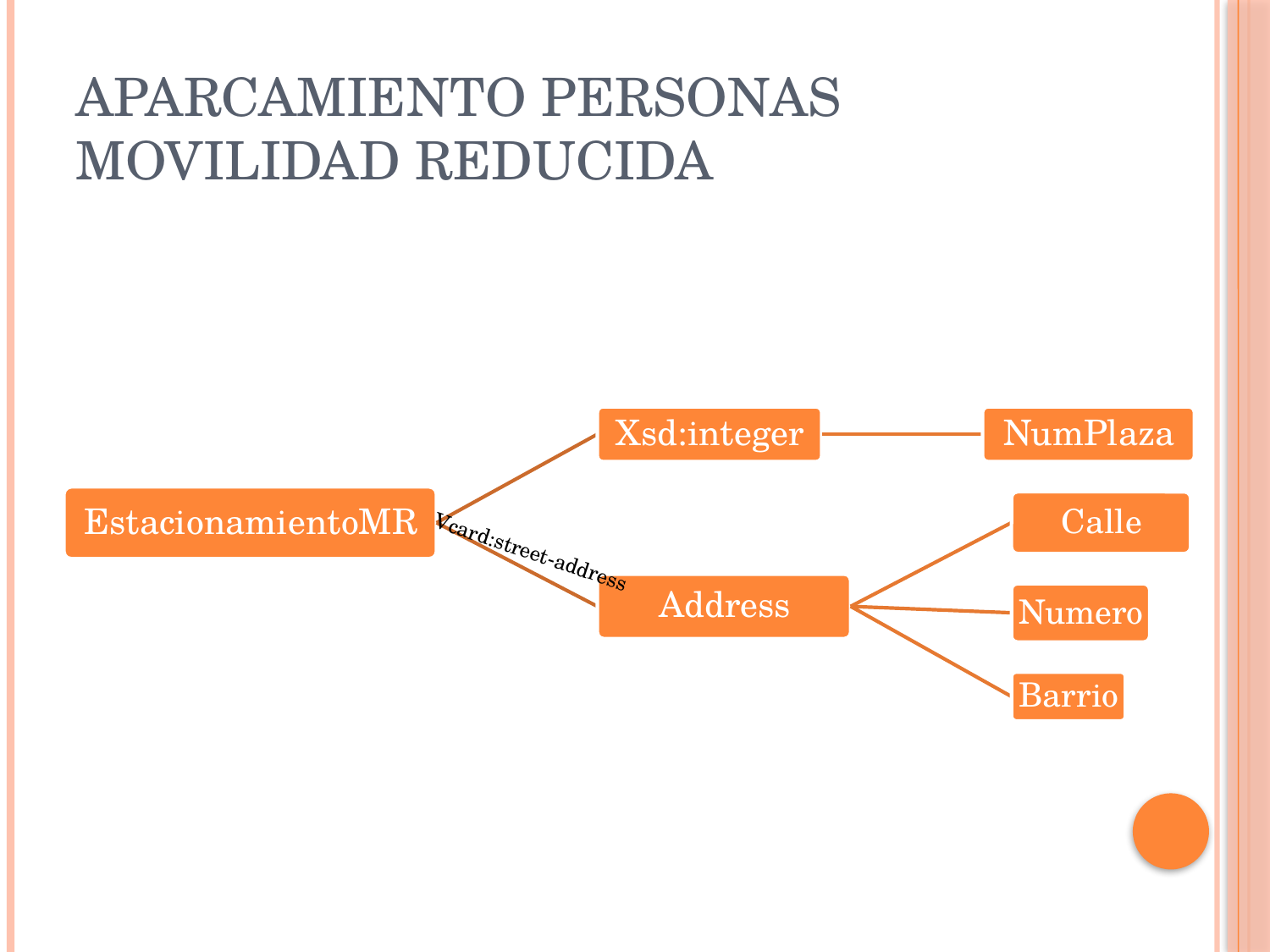

# Aparcamiento personas movilidad reducida
EstacionamientoMR

Xsd:integer

NumPlaza

Address

Calle

Numero

Barrio
Vcard:street-address